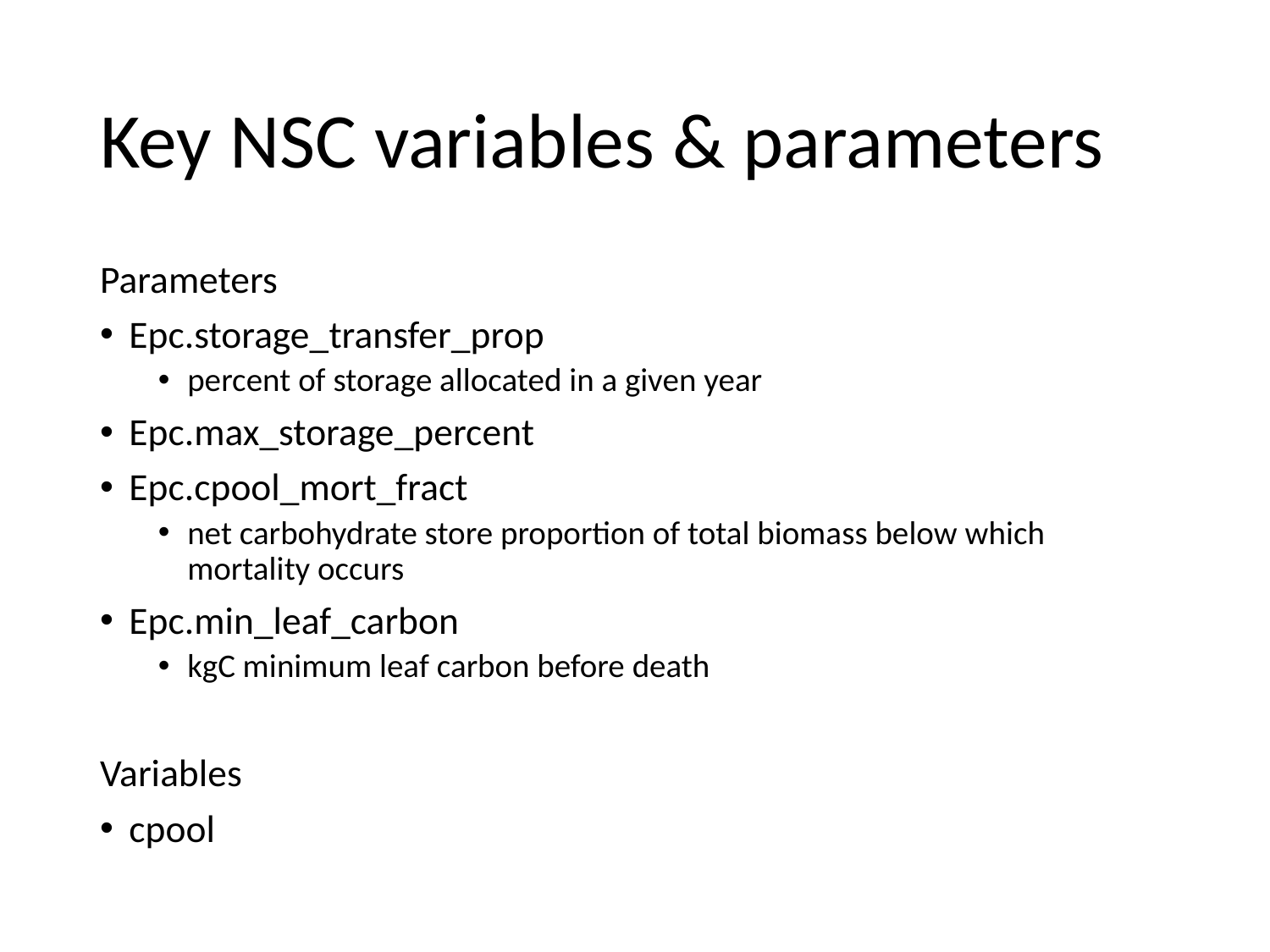

# Key NSC variables & parameters
Parameters
Epc.storage_transfer_prop
percent of storage allocated in a given year
Epc.max_storage_percent
Epc.cpool_mort_fract
net carbohydrate store proportion of total biomass below which mortality occurs
Epc.min_leaf_carbon
kgC minimum leaf carbon before death

Variables
cpool